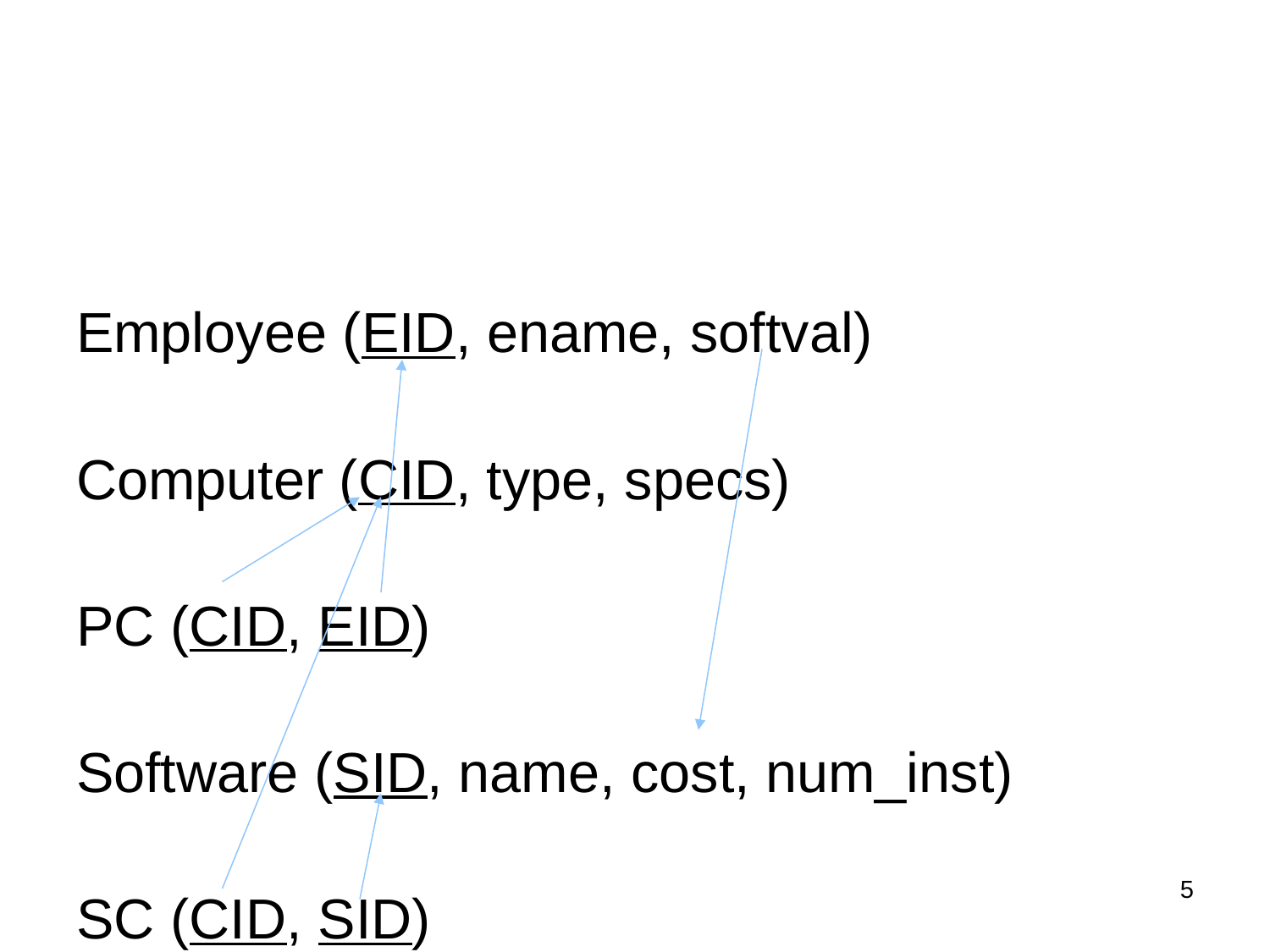

#
Employee (EID, ename, softval)
Computer (CID, type, specs)
PC (CID, EID)
Software (SID, name, cost, num_inst)
SC (CID, SID)
5